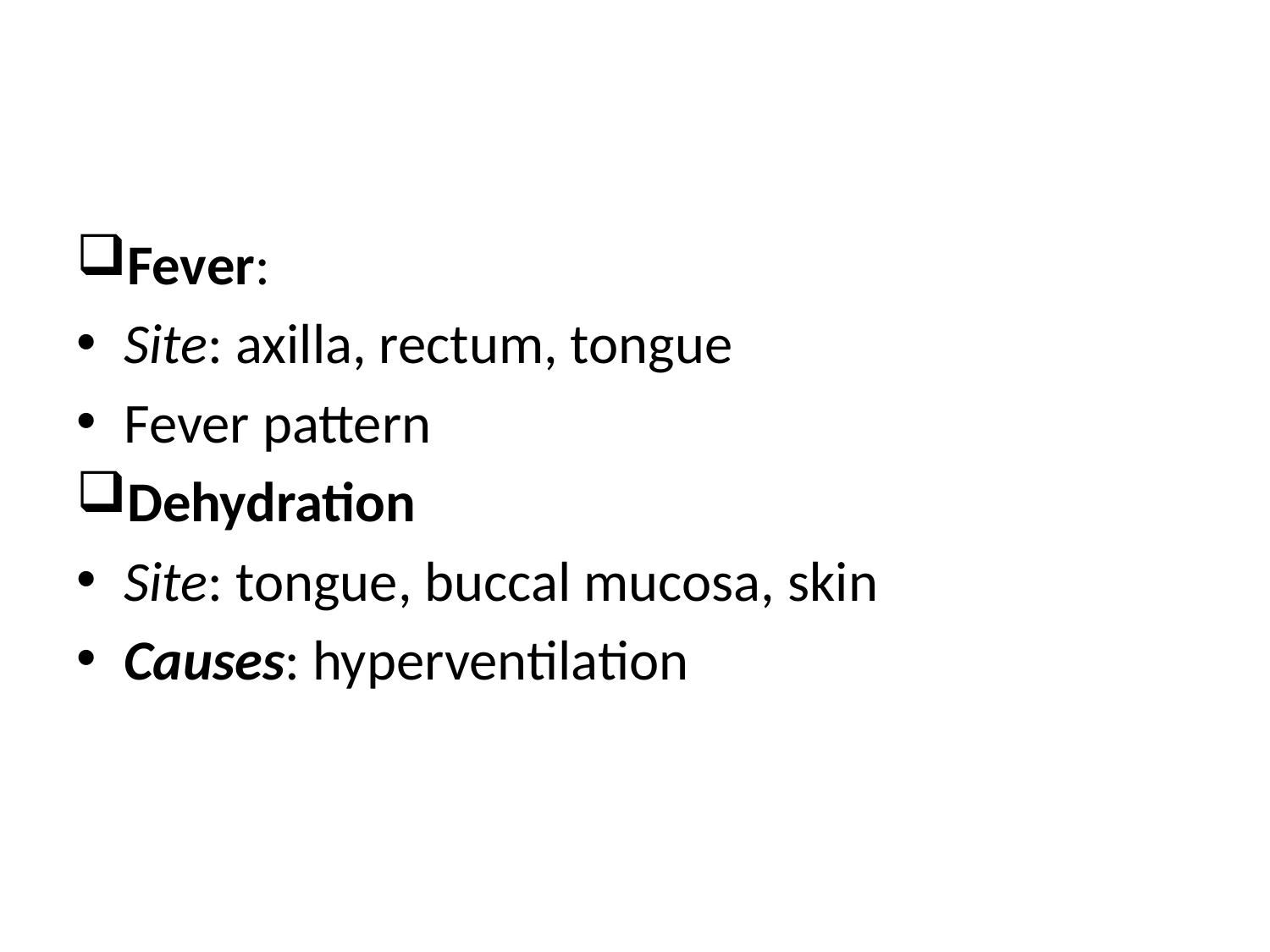

#
Fever:
Site: axilla, rectum, tongue
Fever pattern
Dehydration
Site: tongue, buccal mucosa, skin
Causes: hyperventilation